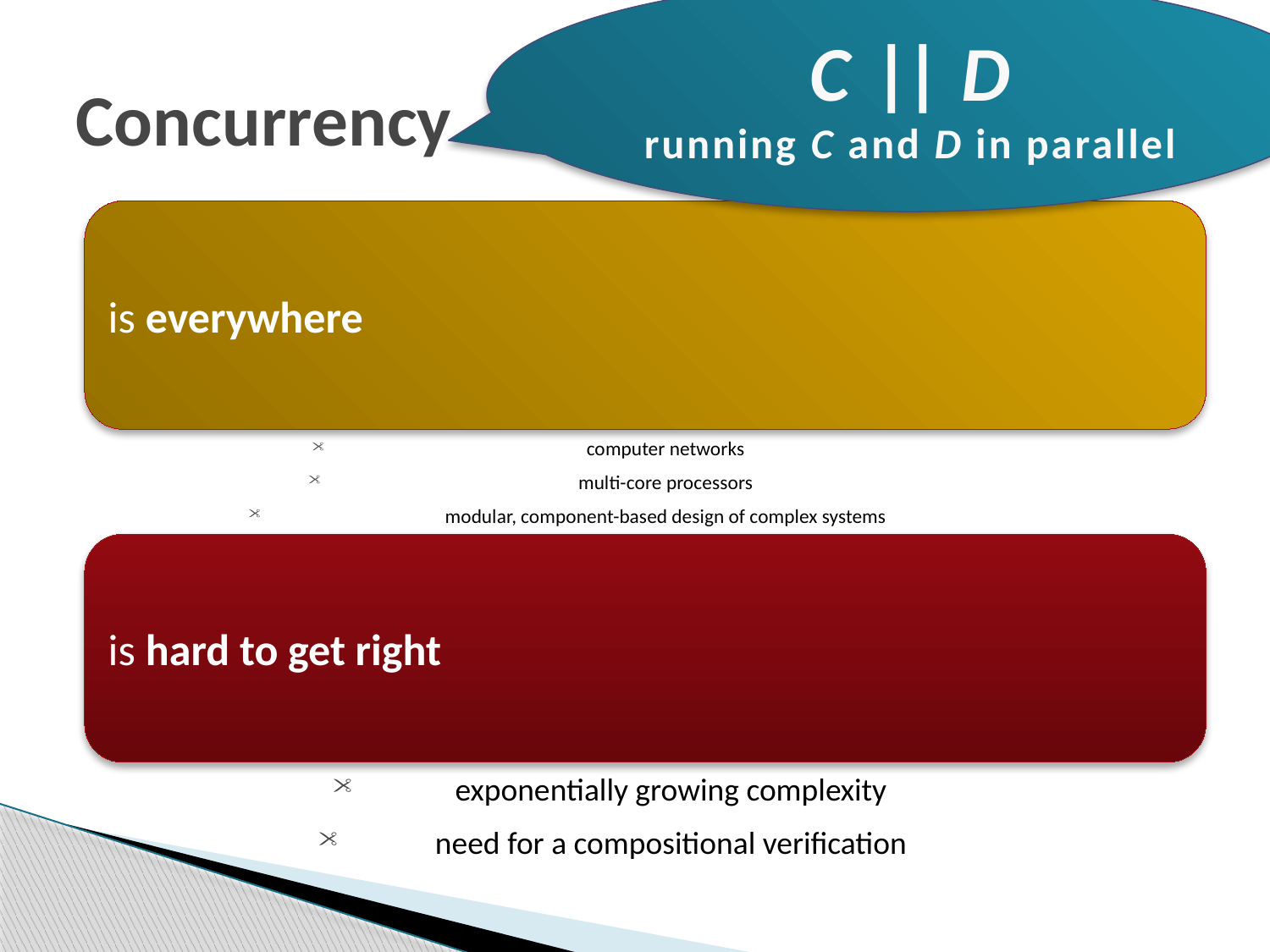

C || D
running C and D in parallel
# Concurrency
is everywhere
computer networks
multi-core processors
modular, component-based design of complex systems
is hard to get right
exponentially growing complexity
need for a compositional verification